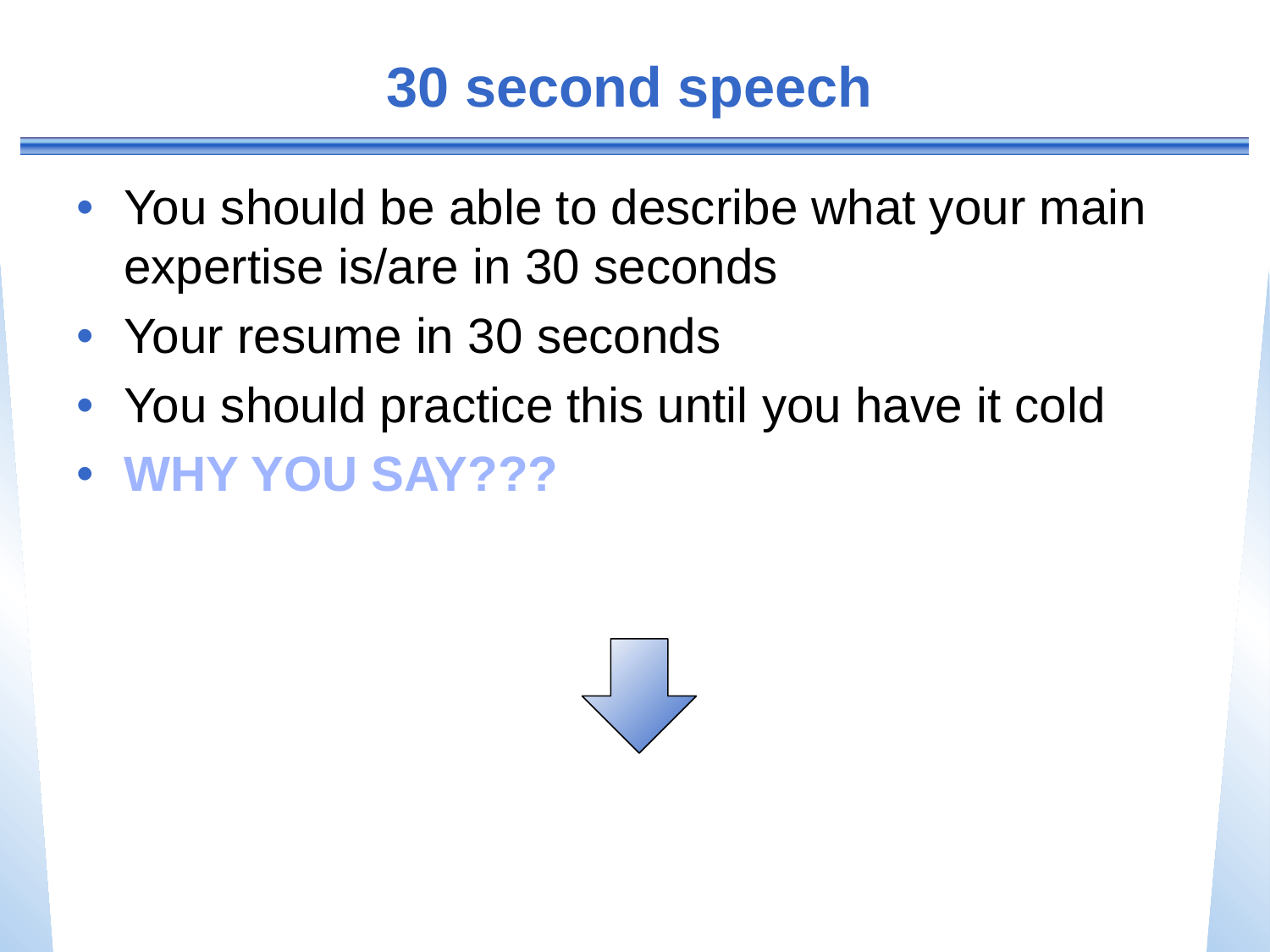

# 30 second speech
You should be able to describe what your main expertise is/are in 30 seconds
Your resume in 30 seconds
You should practice this until you have it cold
WHY YOU SAY???